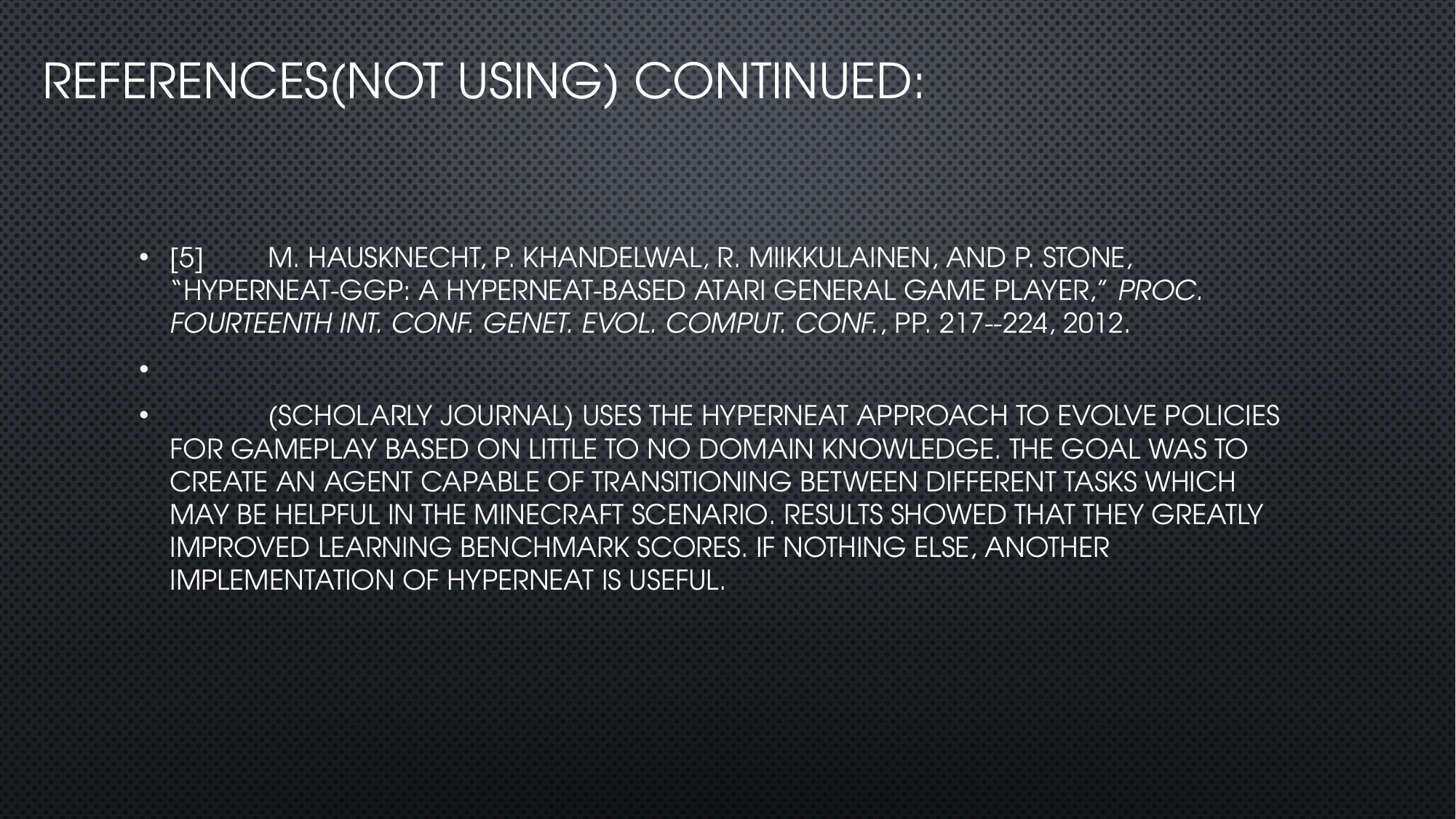

# References(NOT Using) Continued:
[5]	M. Hausknecht, P. Khandelwal, R. Miikkulainen, and P. Stone, “HyperNEAT-GGP: A HyperNEAT-based Atari General Game Player,” Proc. fourteenth Int. Conf. Genet. Evol. Comput. Conf., pp. 217--224, 2012.

	(Scholarly Journal) Uses the hyperNEAT approach to evolve policies for gameplay based on little to no domain knowledge. The goal was to create an agent capable of transitioning between different tasks which may be helpful in the Minecraft scenario. Results showed that they greatly improved learning benchmark scores. If nothing else, another implementation of hyperNeat is useful.